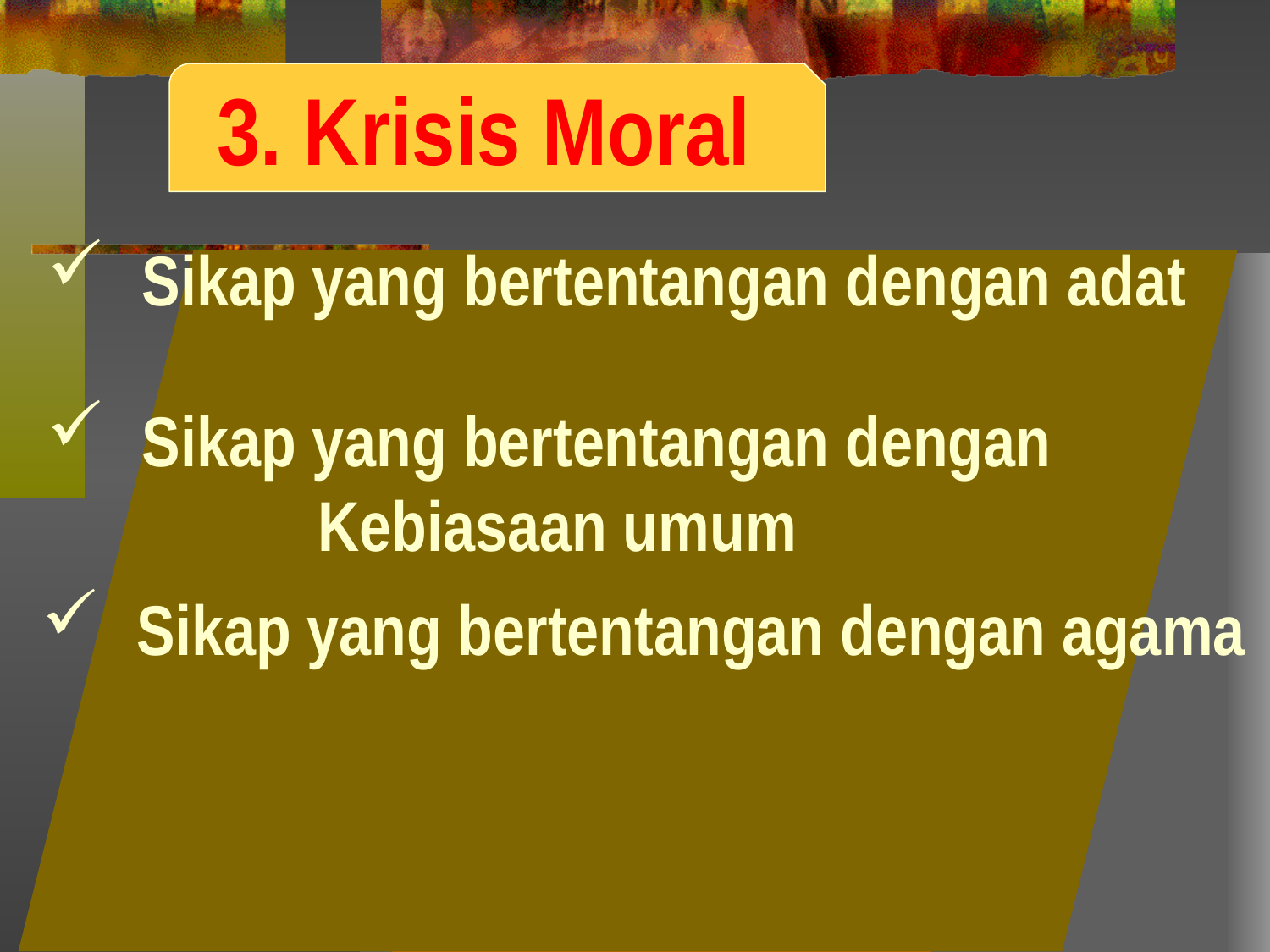

3. Krisis Moral
Sikap yang bertentangan dengan adat

Sikap yang bertentangan dengan
Kebiasaan umum
Sikap yang bertentangan dengan agama